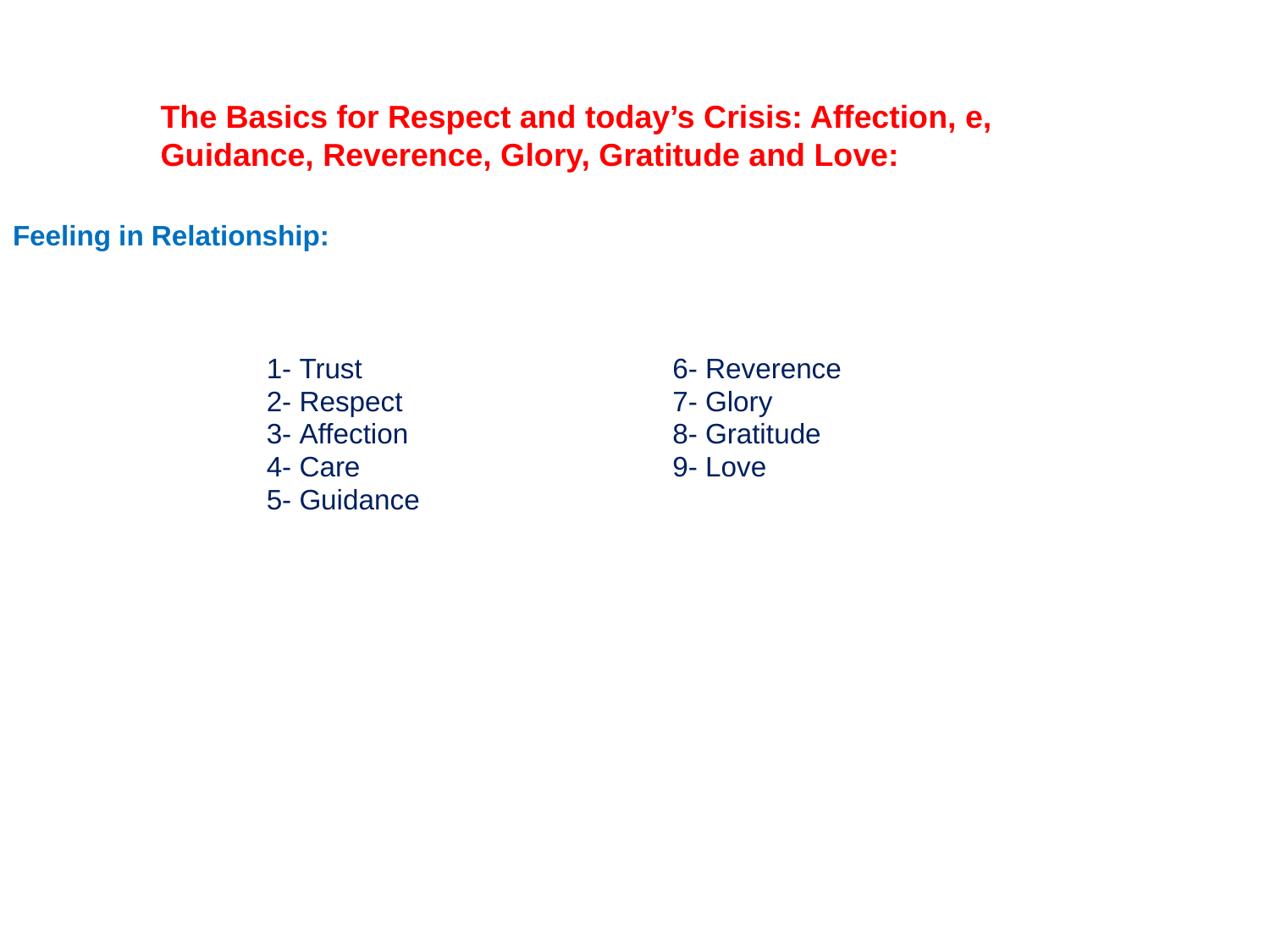

The Basics for Respect and today’s Crisis: Affection, e, Guidance, Reverence, Glory, Gratitude and Love:
# Feeling in Relationship:
1- Trust
2- Respect
3- Affection
4- Care
5- Guidance
6- Reverence
7- Glory
8- Gratitude
9- Love